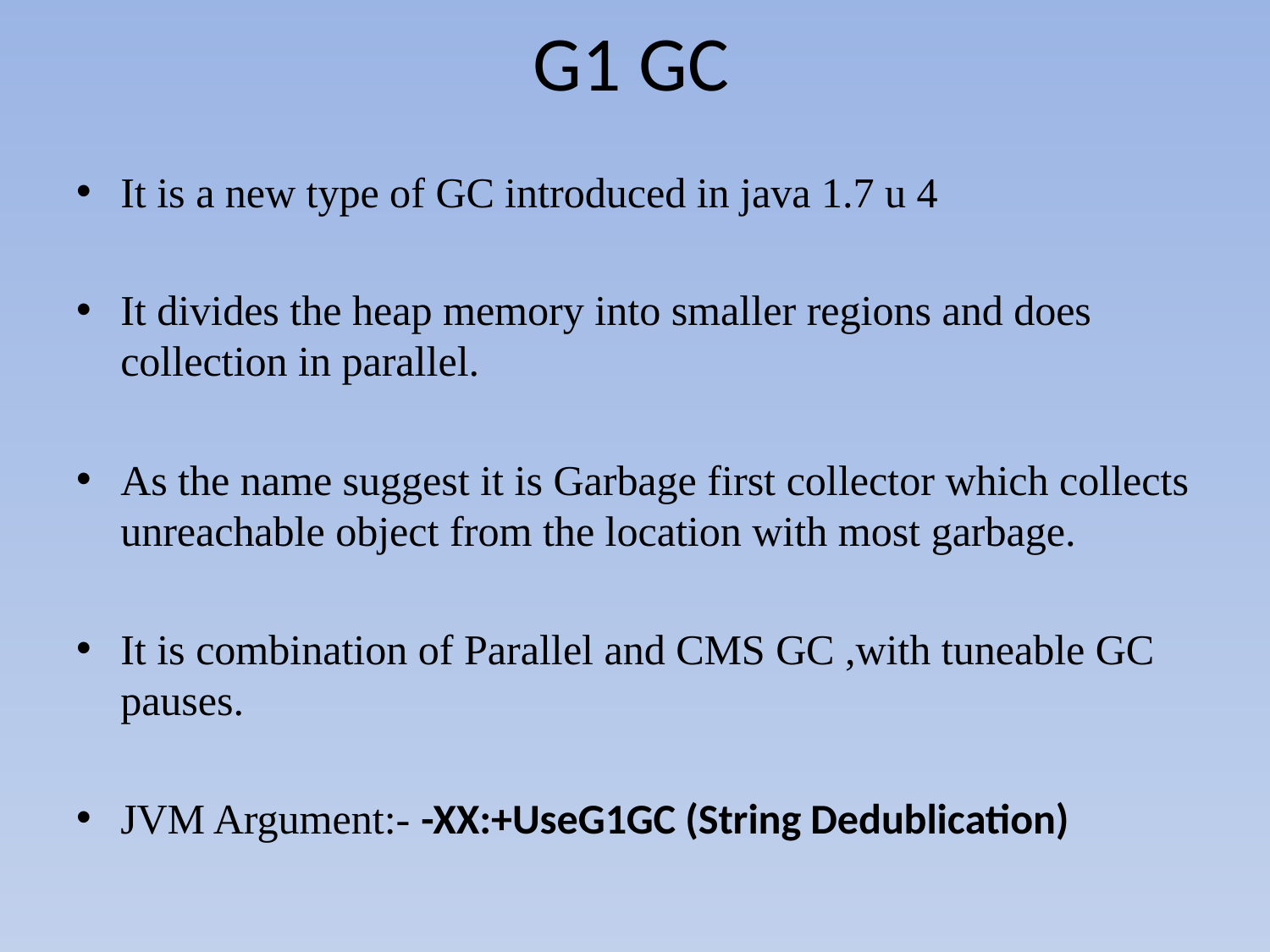

# G1 GC
It is a new type of GC introduced in java 1.7 u 4

It divides the heap memory into smaller regions and does collection in parallel.

As the name suggest it is Garbage first collector which collects unreachable object from the location with most garbage.

It is combination of Parallel and CMS GC ,with tuneable GC pauses.

JVM Argument:- -XX:+UseG1GC (String Dedublication)